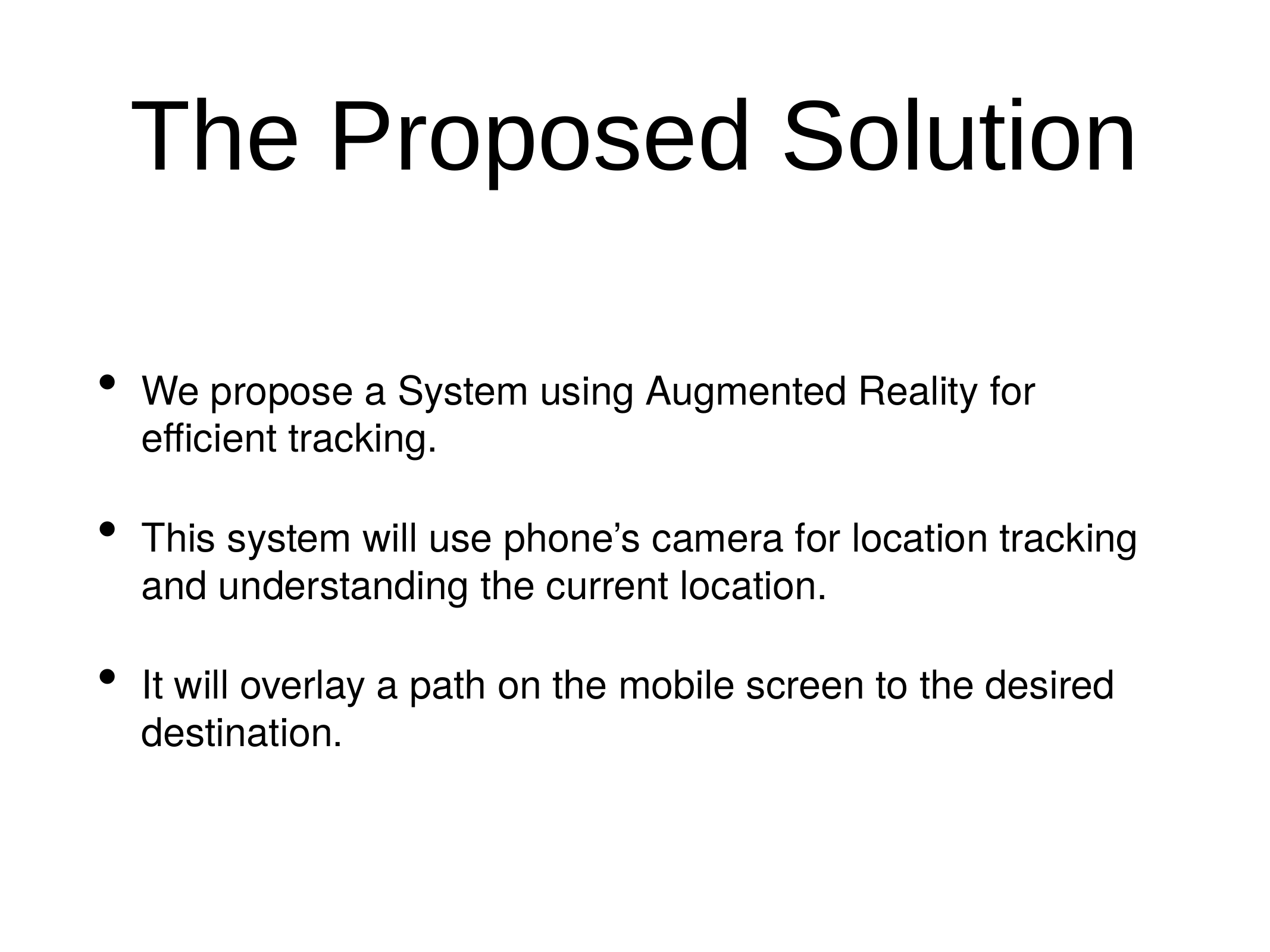

# The Proposed Solution
We propose a System using Augmented Reality for efficient tracking.
This system will use phone’s camera for location tracking and understanding the current location.
It will overlay a path on the mobile screen to the desired destination.